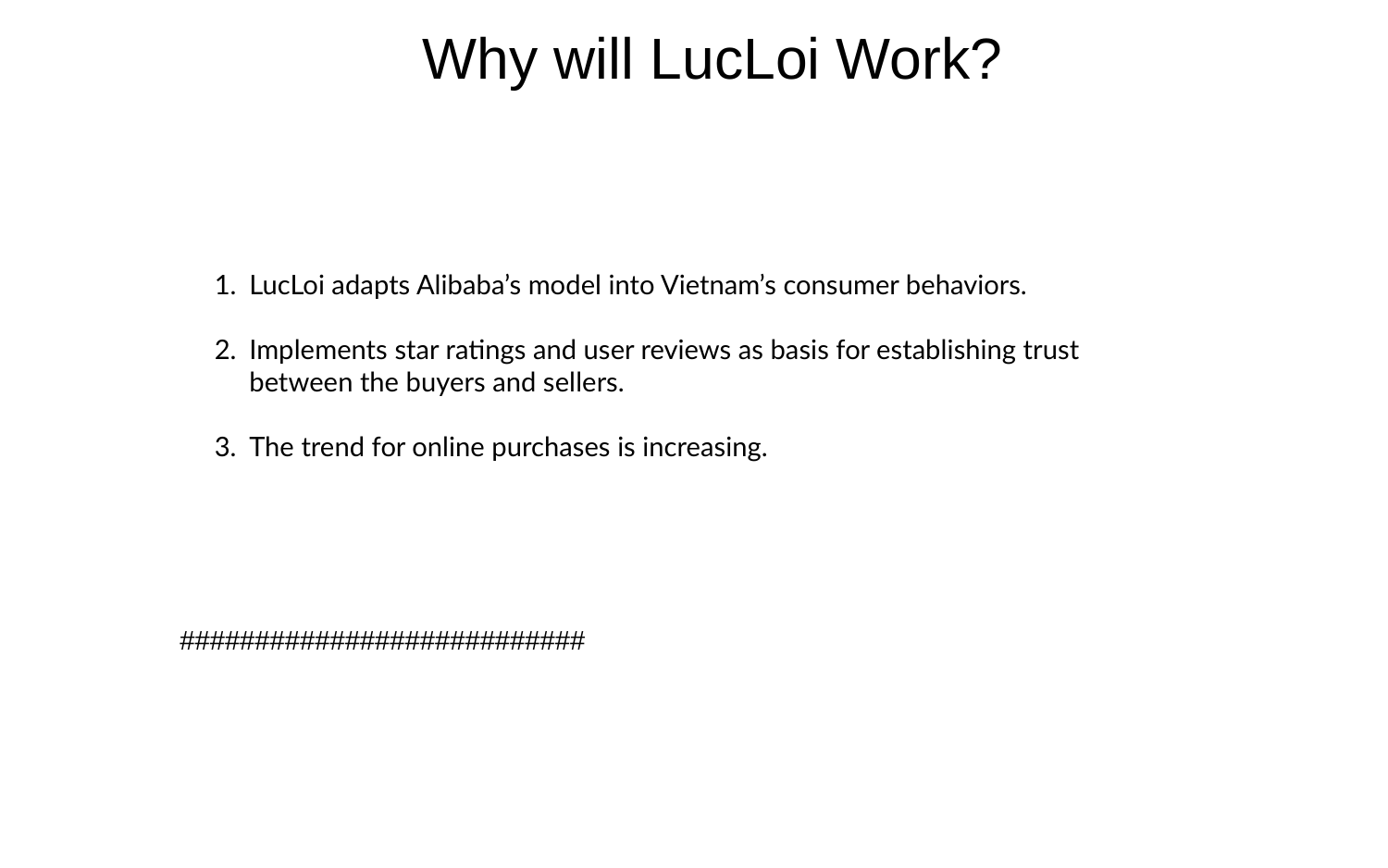

Why will LucLoi Work?

LucLoi adapts Alibaba’s model into Vietnam’s consumer behaviors.

Implements star ratings and user reviews as basis for establishing trust between the buyers and sellers.

The trend for online purchases is increasing.

###########################